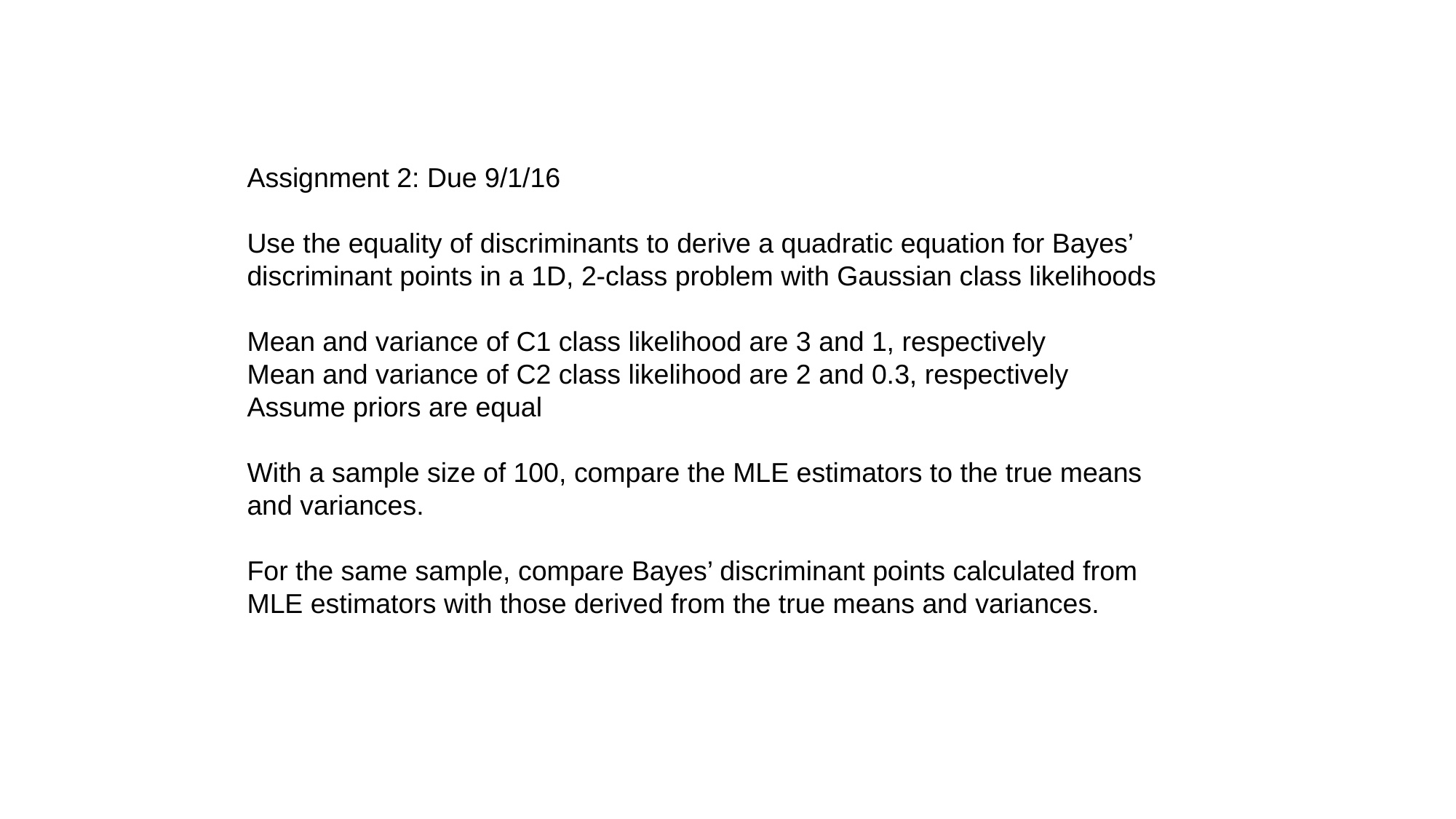

Assignment 2: Due 9/1/16

Use the equality of discriminants to derive a quadratic equation for Bayes’
discriminant points in a 1D, 2-class problem with Gaussian class likelihoods

Mean and variance of C1 class likelihood are 3 and 1, respectively
Mean and variance of C2 class likelihood are 2 and 0.3, respectively
Assume priors are equal

With a sample size of 100, compare the MLE estimators to the true means
and variances.

For the same sample, compare Bayes’ discriminant points calculated from
MLE estimators with those derived from the true means and variances.